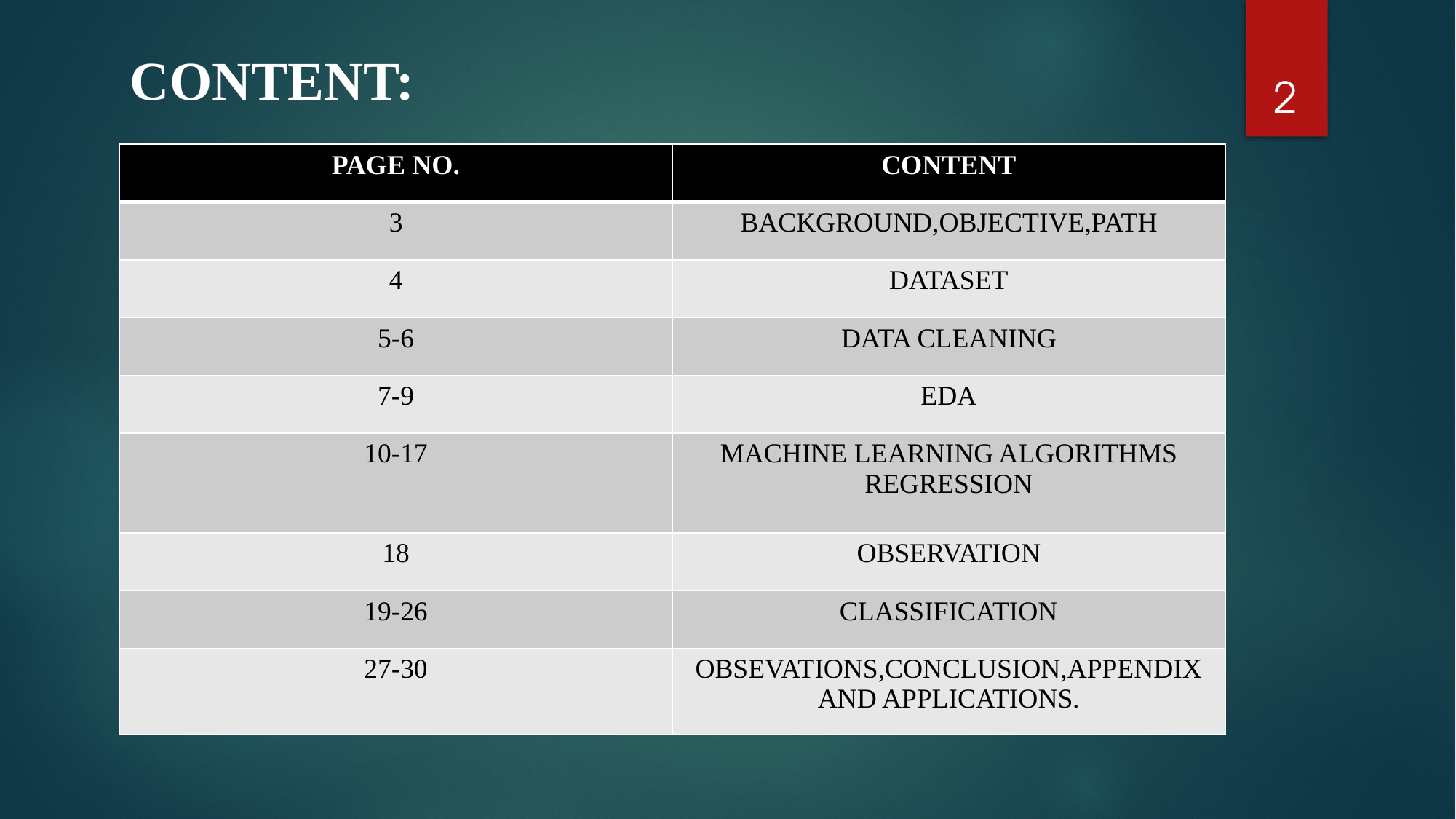

2
CONTENT:
| PAGE NO. | CONTENT |
| --- | --- |
| 3 | BACKGROUND,OBJECTIVE,PATH |
| 4 | DATASET |
| 5-6 | DATA CLEANING |
| 7-9 | EDA |
| 10-17 | MACHINE LEARNING ALGORITHMS REGRESSION |
| 18 | OBSERVATION |
| 19-26 | CLASSIFICATION |
| 27-30 | OBSEVATIONS,CONCLUSION,APPENDIX AND APPLICATIONS. |